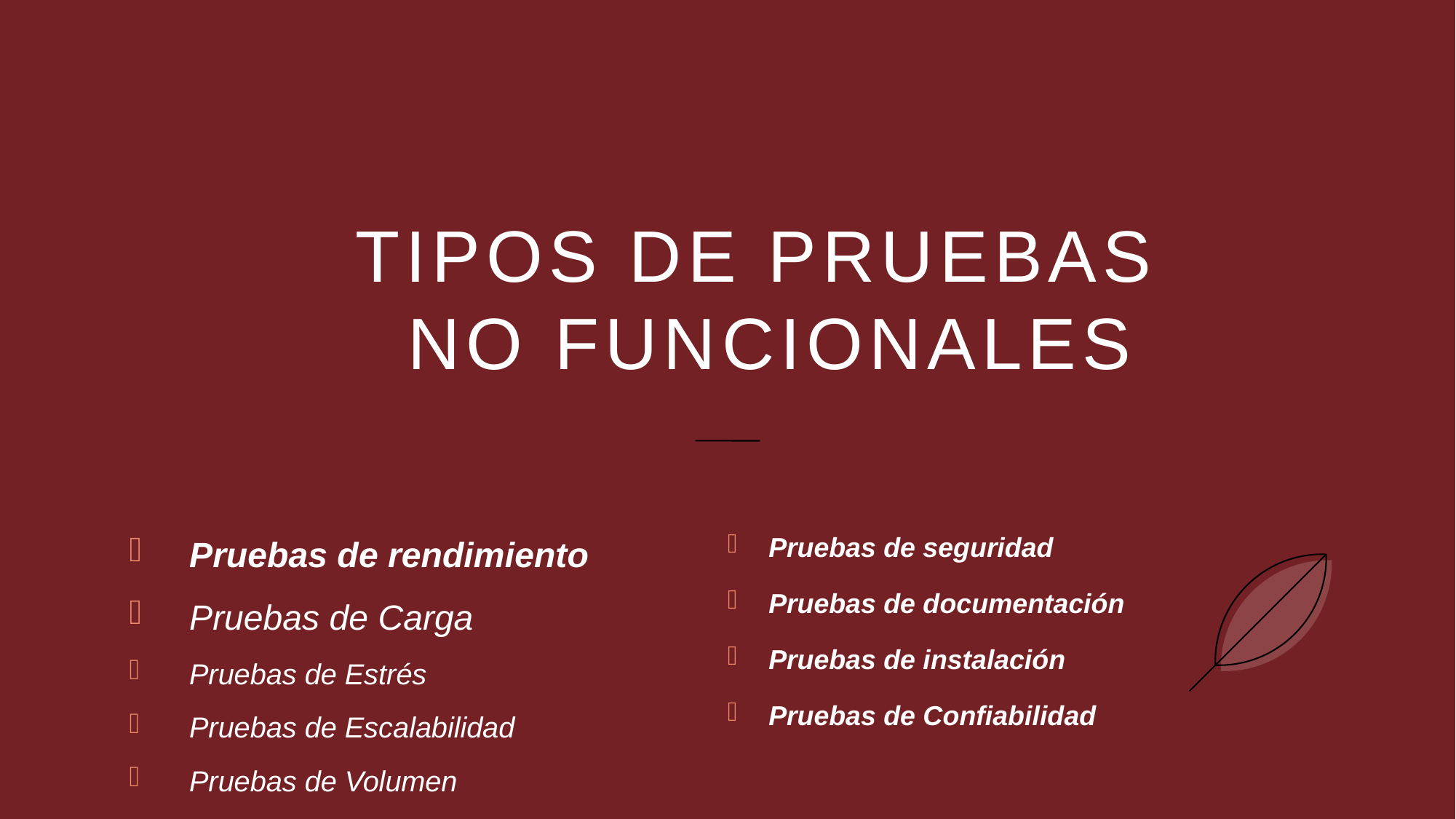

Tipos de pruebas
 no funcionales
Pruebas de rendimiento
Pruebas de Carga
Pruebas de Estrés
Pruebas de Escalabilidad
Pruebas de Volumen
Pruebas de seguridad
Pruebas de documentación
Pruebas de instalación
Pruebas de Confiabilidad